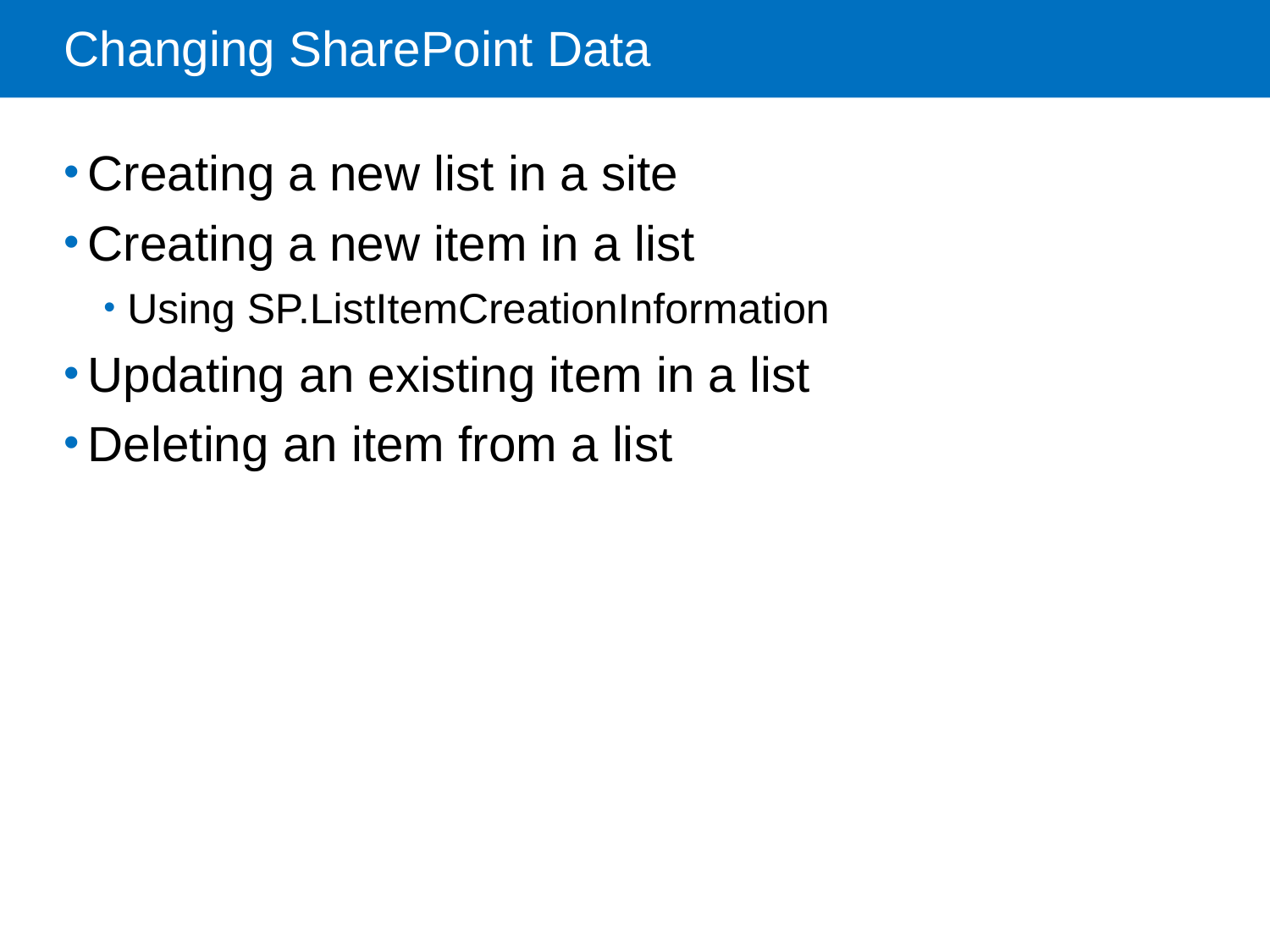

# Changing SharePoint Data
Creating a new list in a site
Creating a new item in a list
Using SP.ListItemCreationInformation
Updating an existing item in a list
Deleting an item from a list